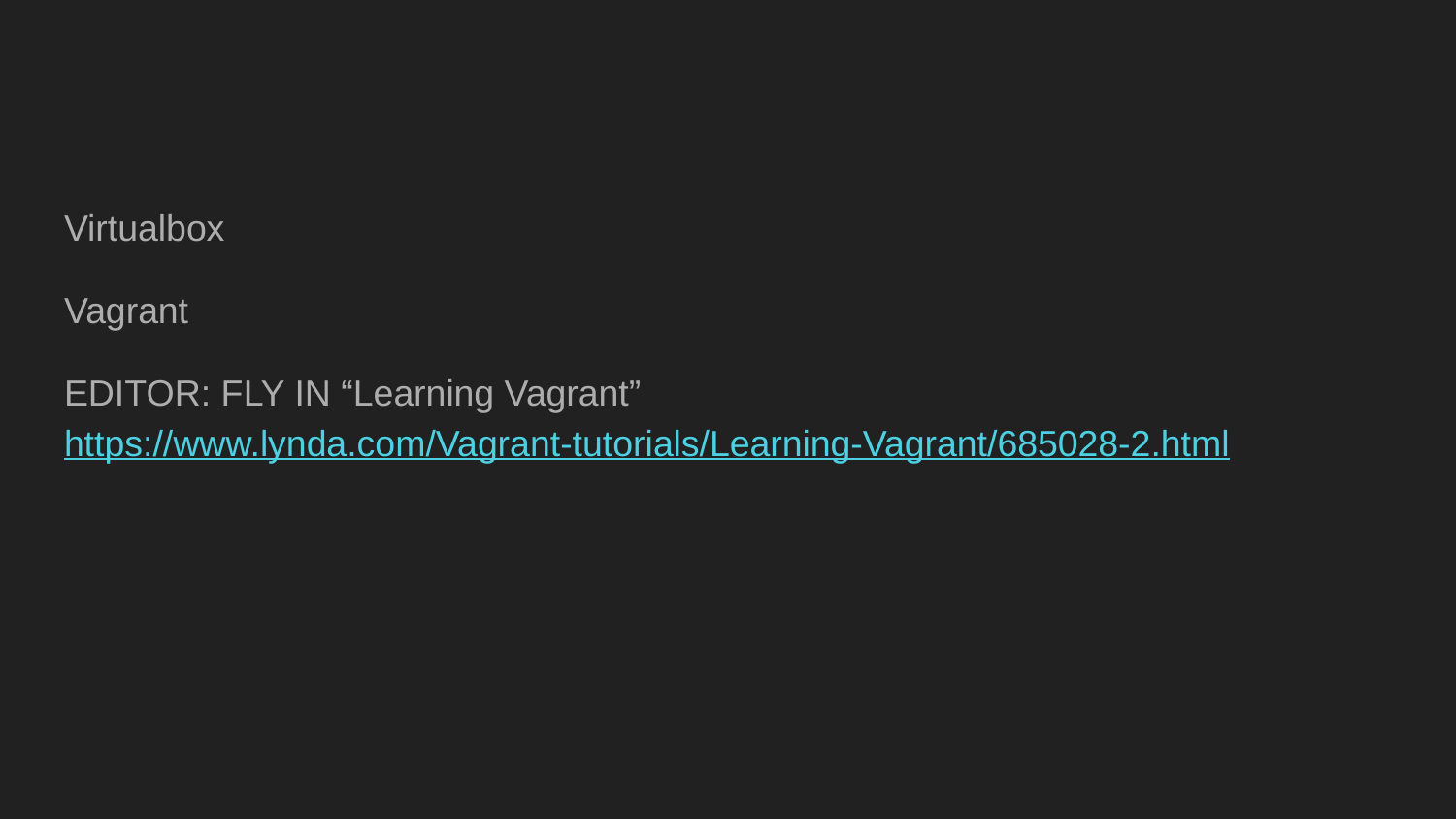

#
Virtualbox
Vagrant
EDITOR: FLY IN “Learning Vagrant”
https://www.lynda.com/Vagrant-tutorials/Learning-Vagrant/685028-2.html